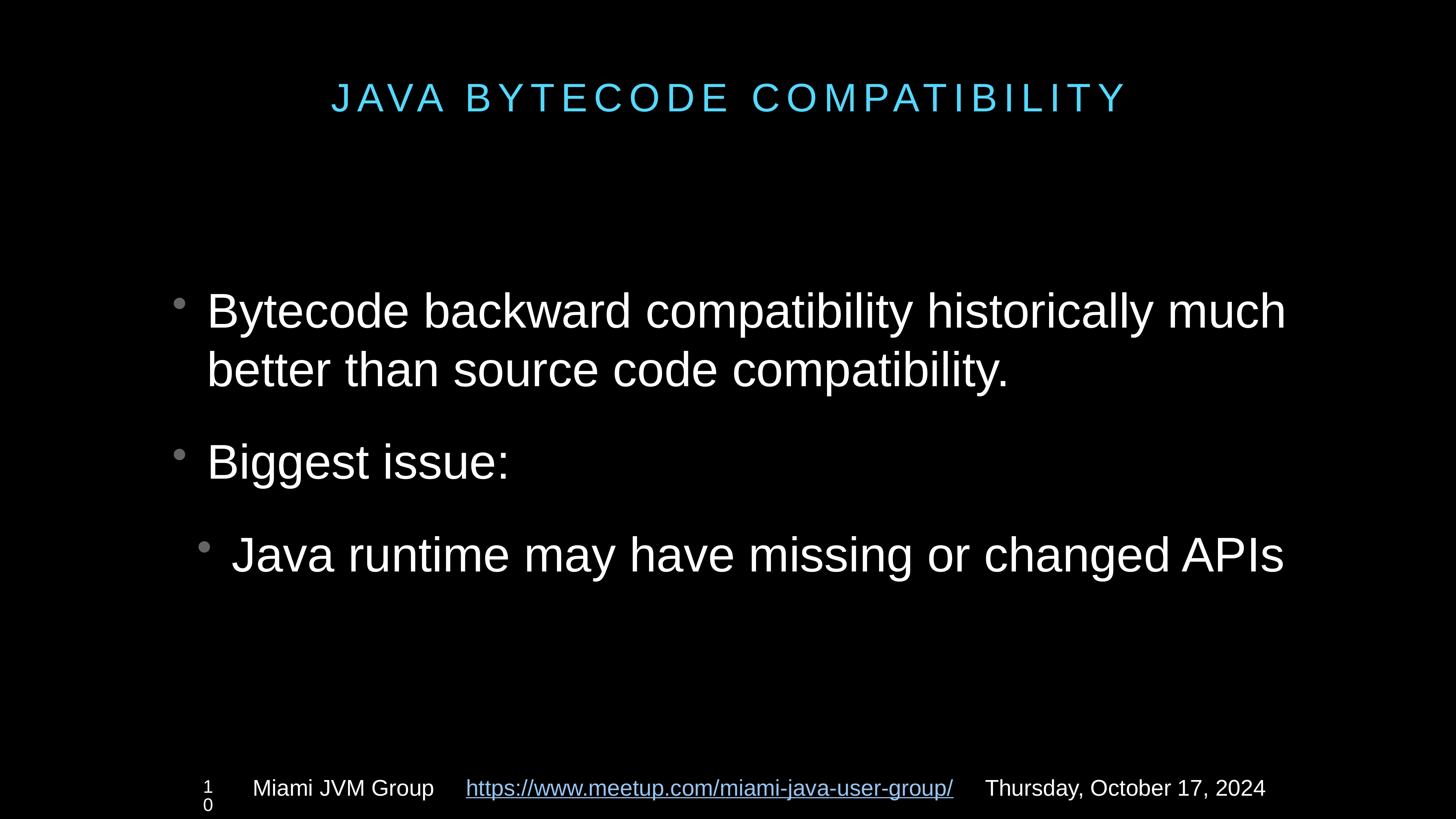

# Java bytecode Compatibility
Bytecode backward compatibility historically much better than source code compatibility.
Biggest issue:
Java runtime may have missing or changed APIs
Miami JVM Group     https://www.meetup.com/miami-java-user-group/     Thursday, October 17, 2024
10